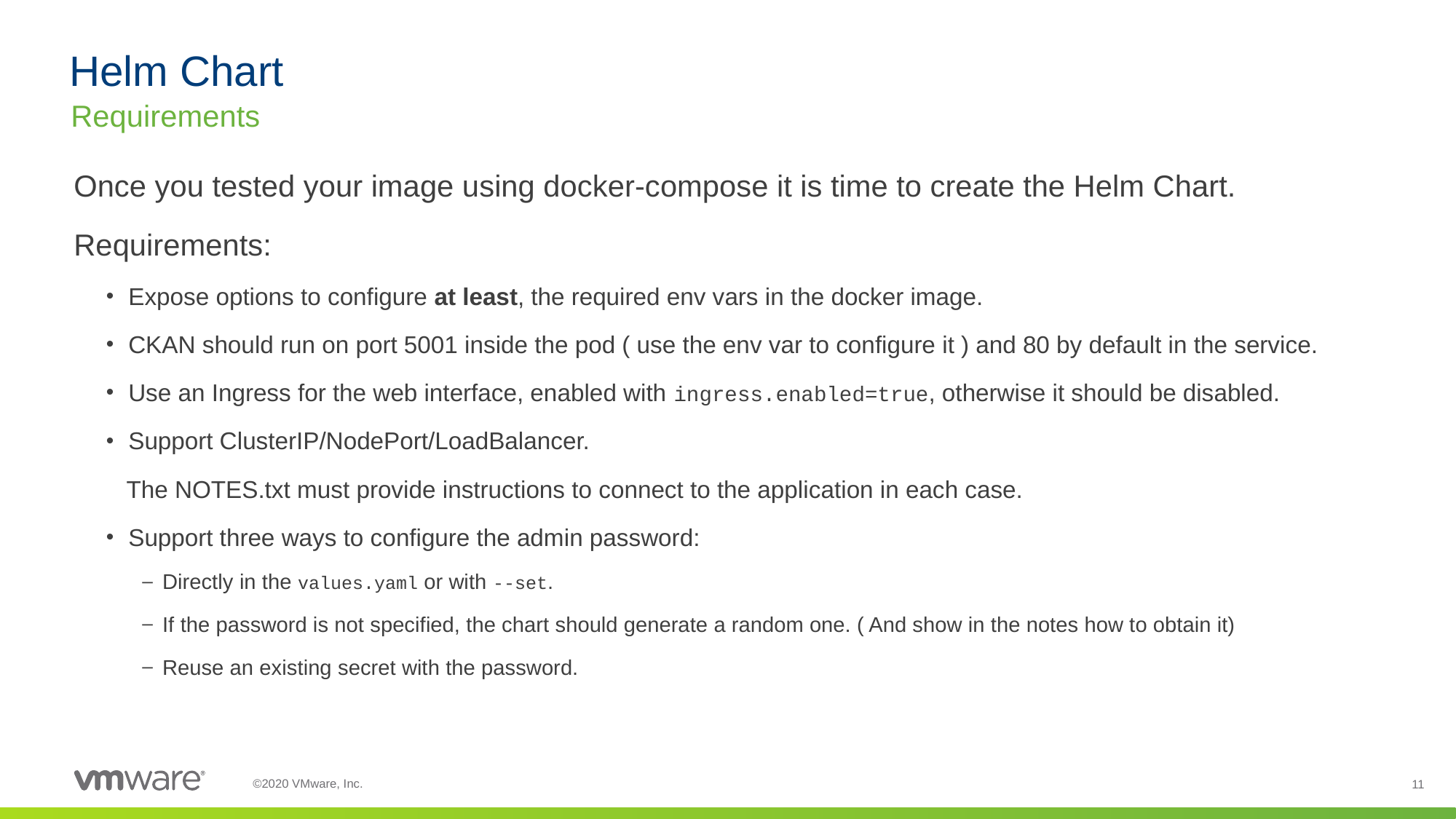

# Helm Chart
Requirements
Once you tested your image using docker-compose it is time to create the Helm Chart.
Requirements:
Expose options to configure at least, the required env vars in the docker image.
CKAN should run on port 5001 inside the pod ( use the env var to configure it ) and 80 by default in the service.
Use an Ingress for the web interface, enabled with ingress.enabled=true, otherwise it should be disabled.
Support ClusterIP/NodePort/LoadBalancer.
   The NOTES.txt must provide instructions to connect to the application in each case.
Support three ways to configure the admin password:
Directly in the values.yaml or with --set.
If the password is not specified, the chart should generate a random one. ( And show in the notes how to obtain it)
Reuse an existing secret with the password.